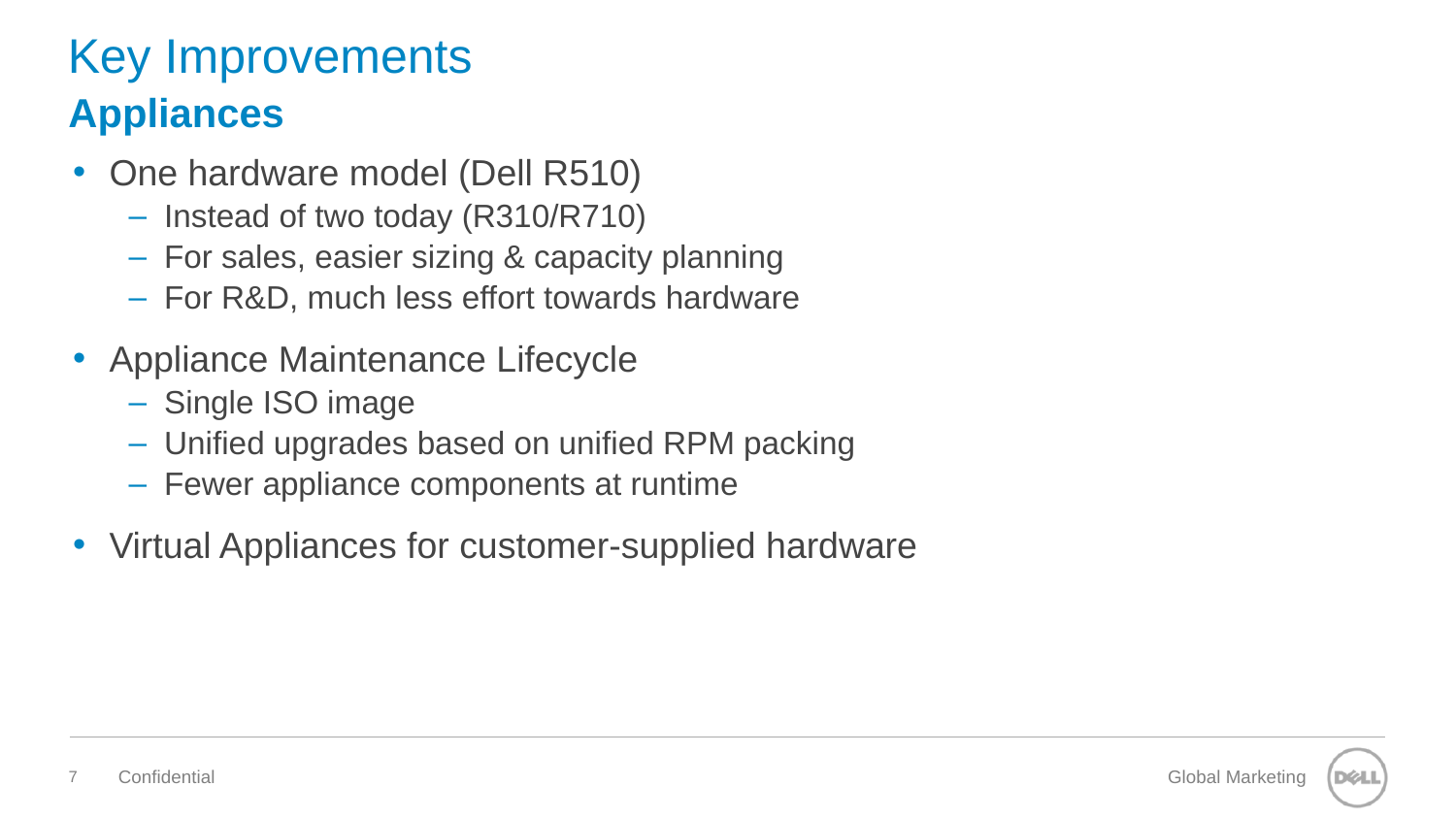

# Key Improvements
Appliances
One hardware model (Dell R510)
Instead of two today (R310/R710)
For sales, easier sizing & capacity planning
For R&D, much less effort towards hardware
Appliance Maintenance Lifecycle
Single ISO image
Unified upgrades based on unified RPM packing
Fewer appliance components at runtime
Virtual Appliances for customer-supplied hardware